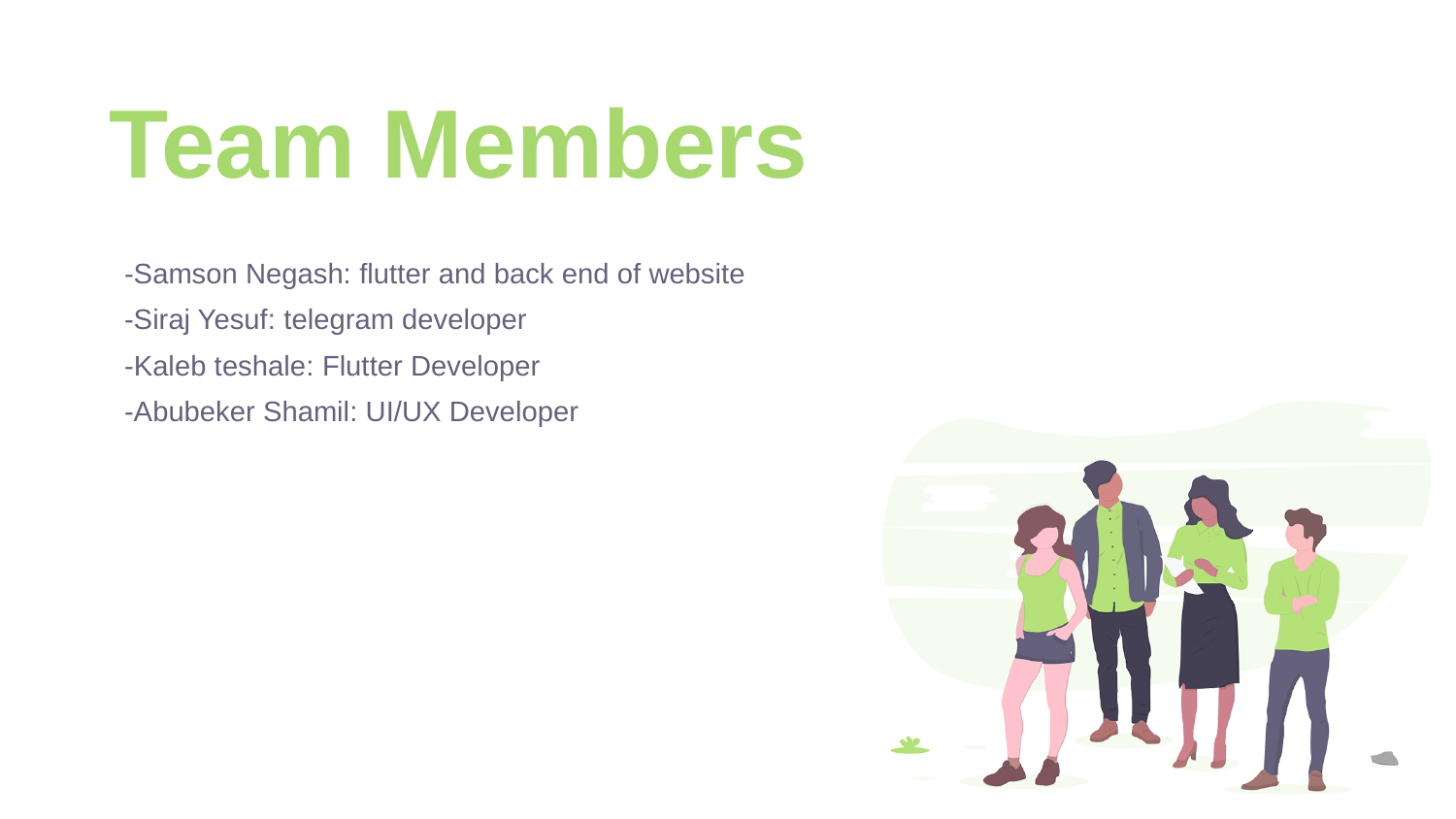

Team Members
-Samson Negash: flutter and back end of website
-Siraj Yesuf: telegram developer
-Kaleb teshale: Flutter Developer
-Abubeker Shamil: UI/UX Developer

7